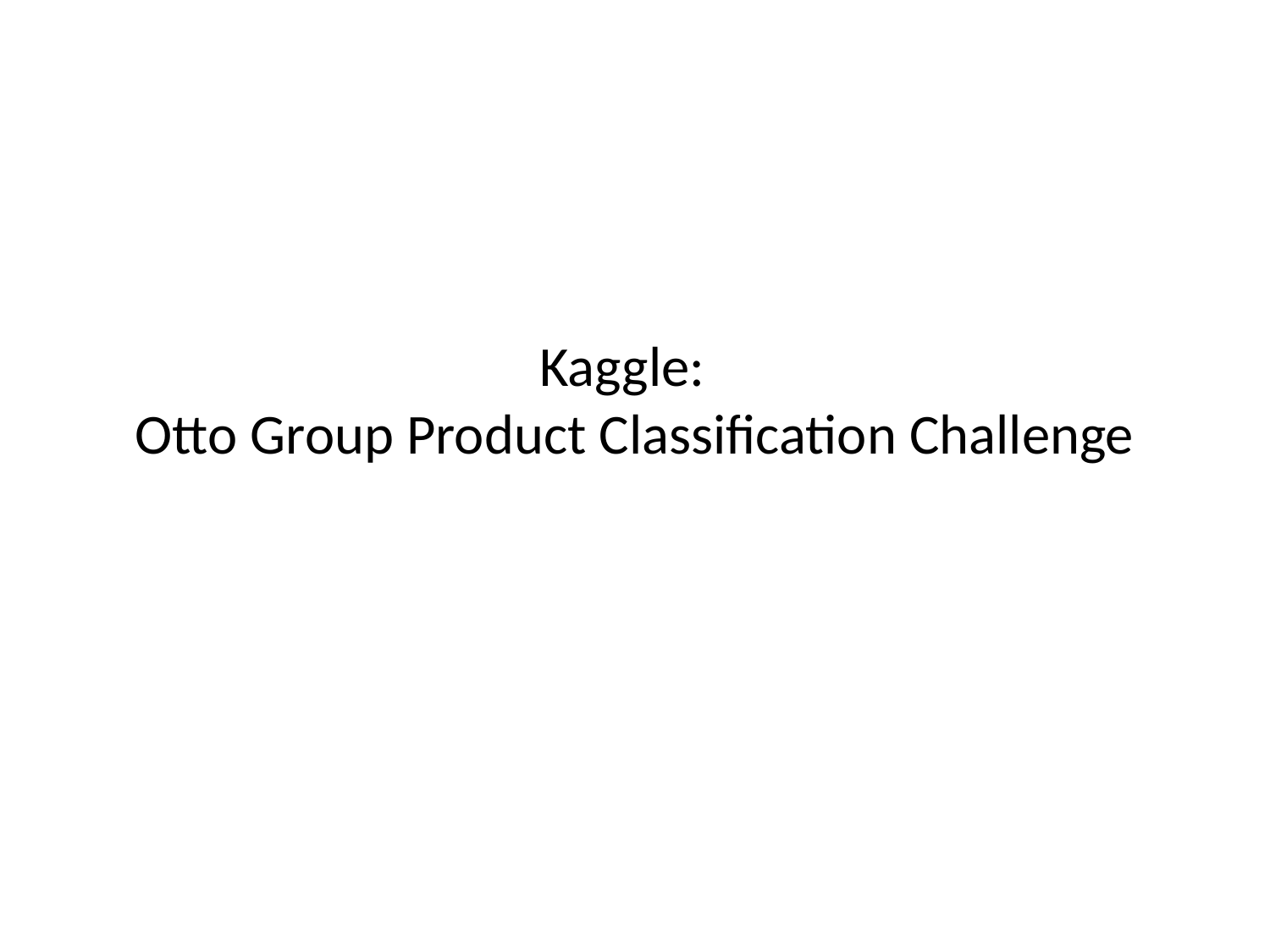

# Kaggle: Otto Group Product Classification Challenge